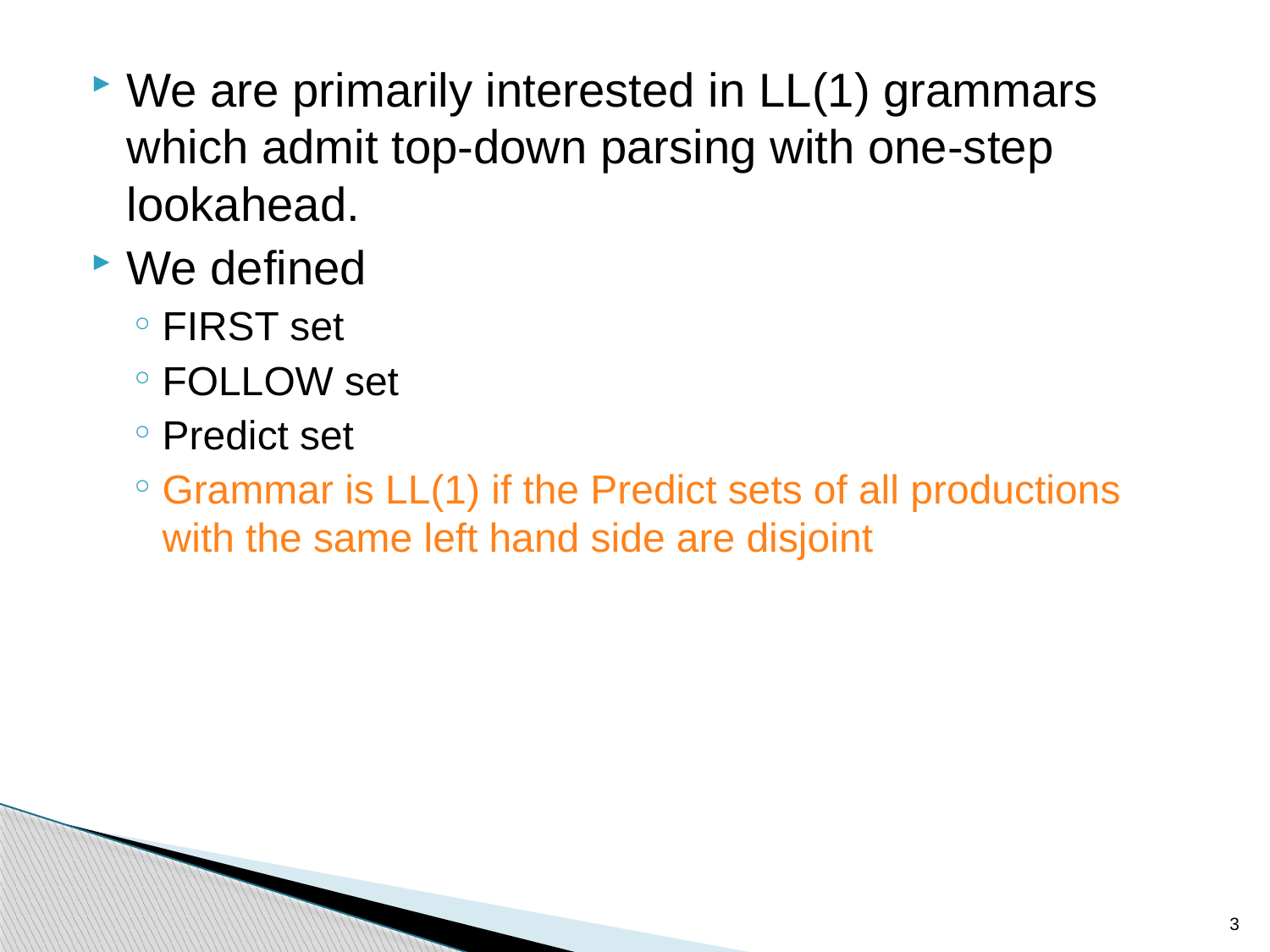

We are primarily interested in LL(1) grammars which admit top-down parsing with one-step lookahead.
We defined
FIRST set
FOLLOW set
Predict set
Grammar is LL(1) if the Predict sets of all productions with the same left hand side are disjoint

3